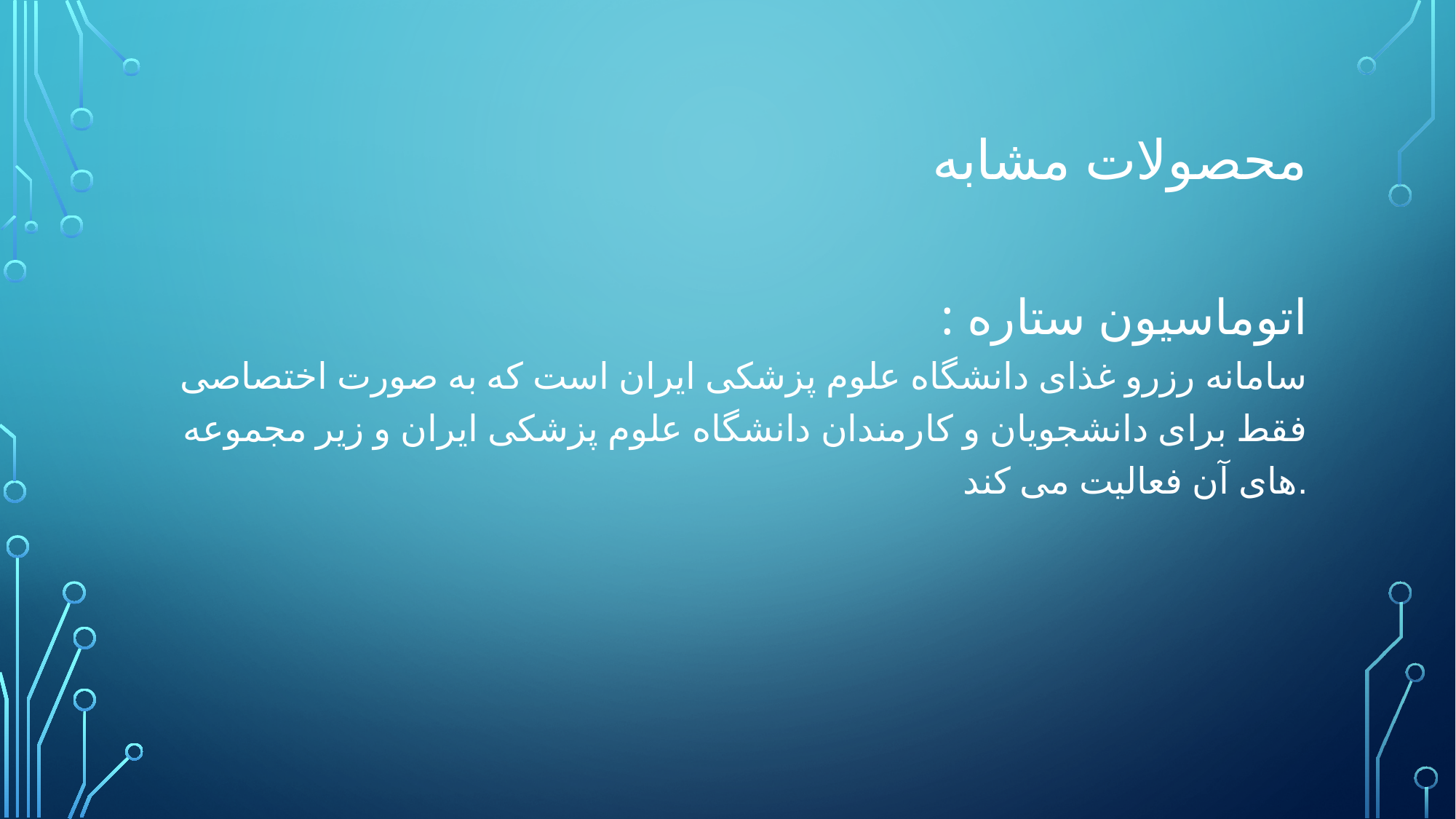

# محصولات مشابه
اتوماسیون ستاره :
سامانه رزرو غذای دانشگاه علوم پزشکی ایران است که به صورت اختصاصی فقط برای دانشجویان و کارمندان دانشگاه علوم پزشکی ایران و زیر مجموعه های آن فعالیت می کند.